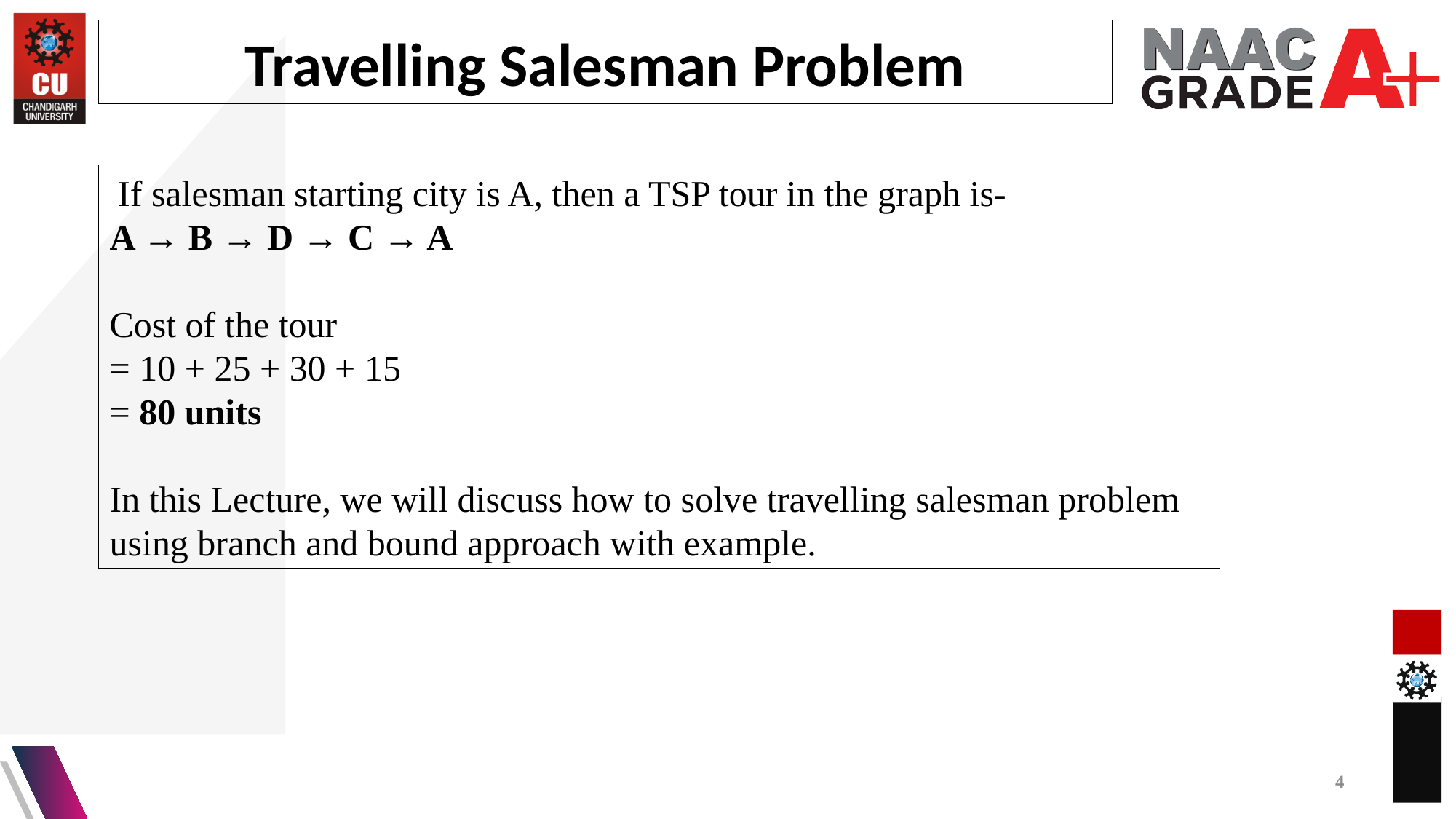

Travelling Salesman Problem
 If salesman starting city is A, then a TSP tour in the graph is-
A → B → D → C → A

Cost of the tour
= 10 + 25 + 30 + 15
= 80 units

In this Lecture, we will discuss how to solve travelling salesman problem using branch and bound approach with example.
4